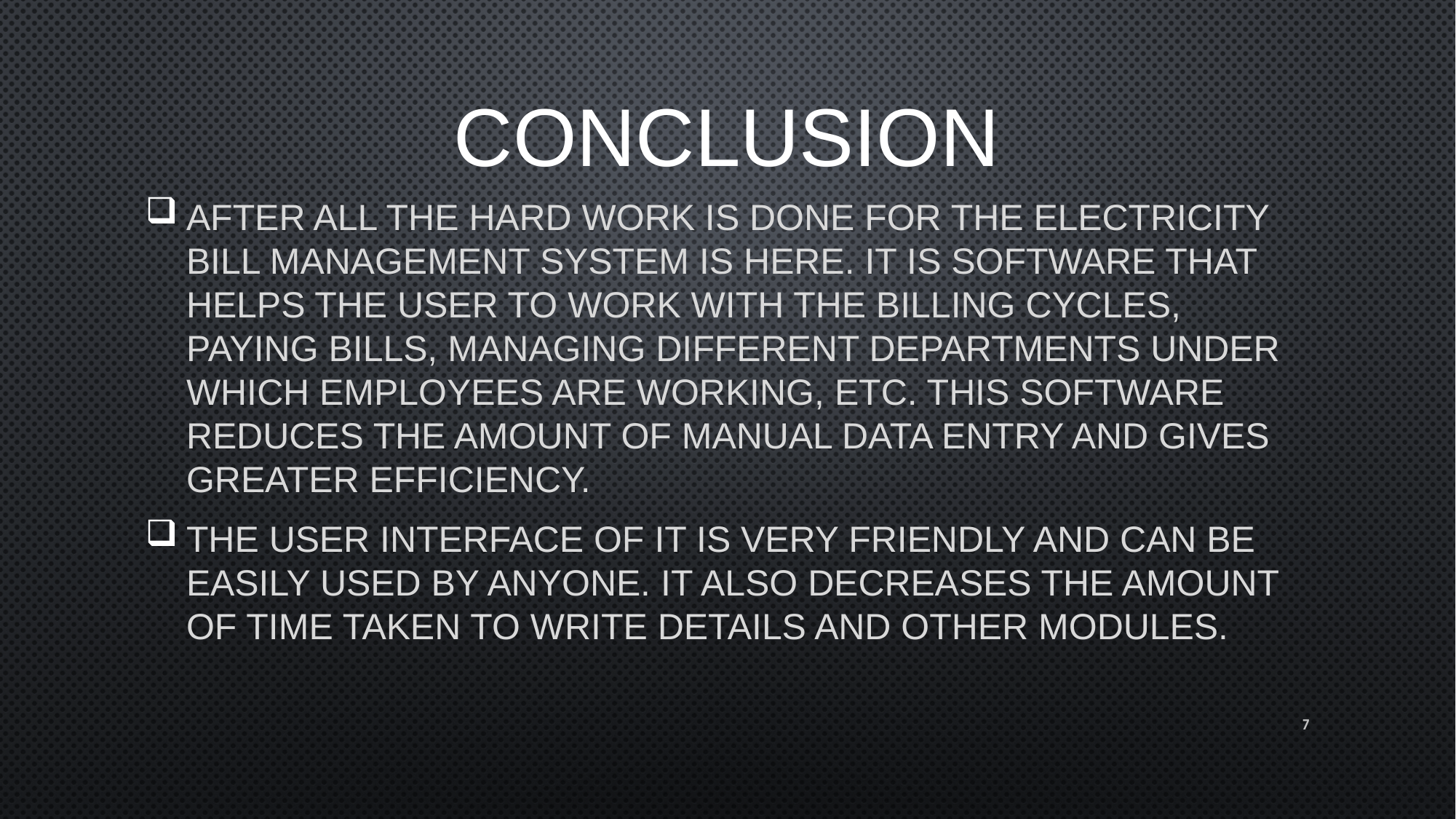

# Conclusion
After all the hard work is done for the electricity bill management system is here. It is software that helps the user to work with the billing cycles, paying bills, managing different departments under which employees are working, etc. This software reduces the amount of manual data entry and gives greater efficiency.
The User Interface of it is very friendly and can be easily used by anyone. It also decreases the amount of time taken to write details and other modules.

7